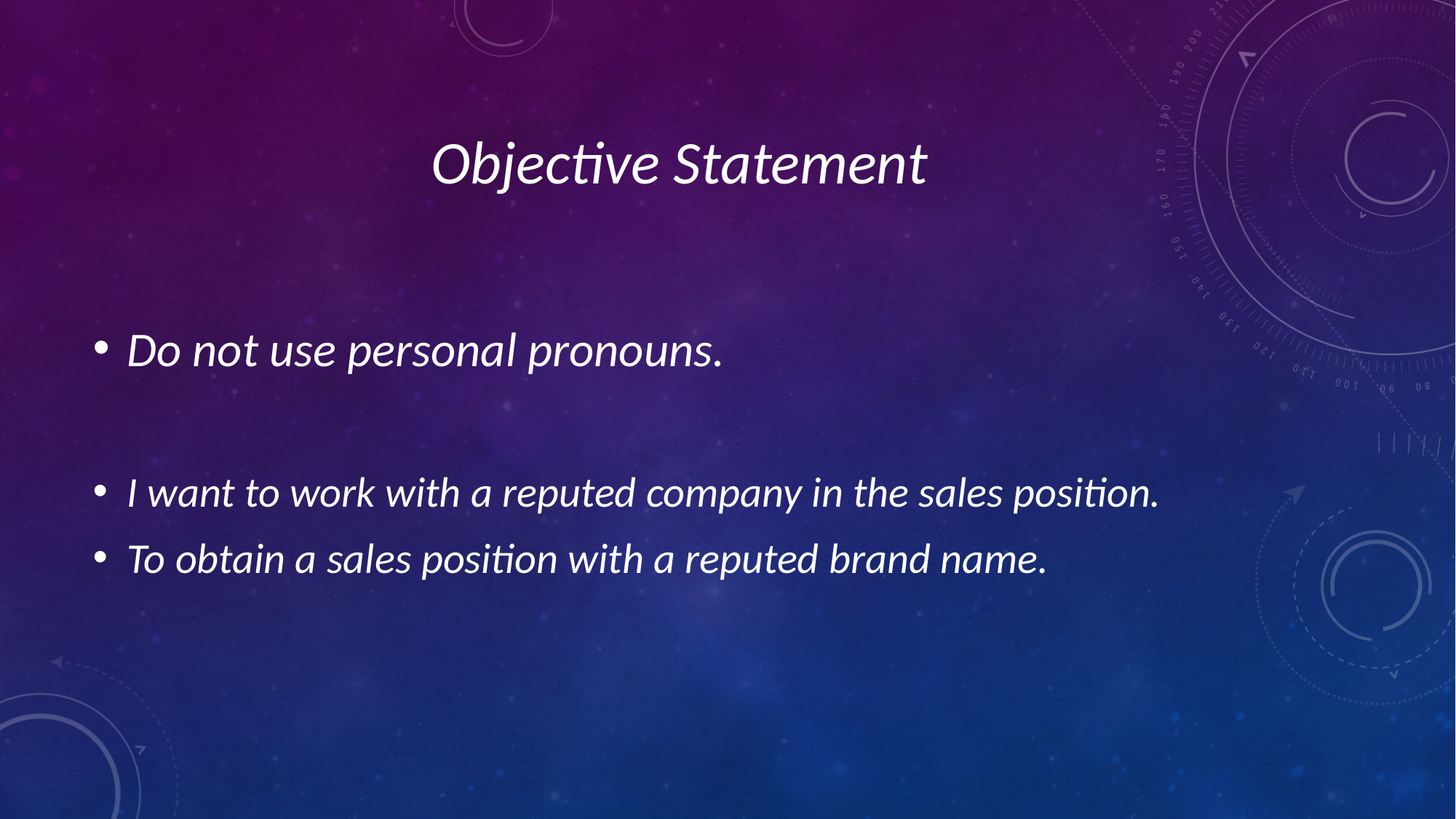

# Objective Statement
Do not use personal pronouns.

I want to work with a reputed company in the sales position.
To obtain a sales position with a reputed brand name.